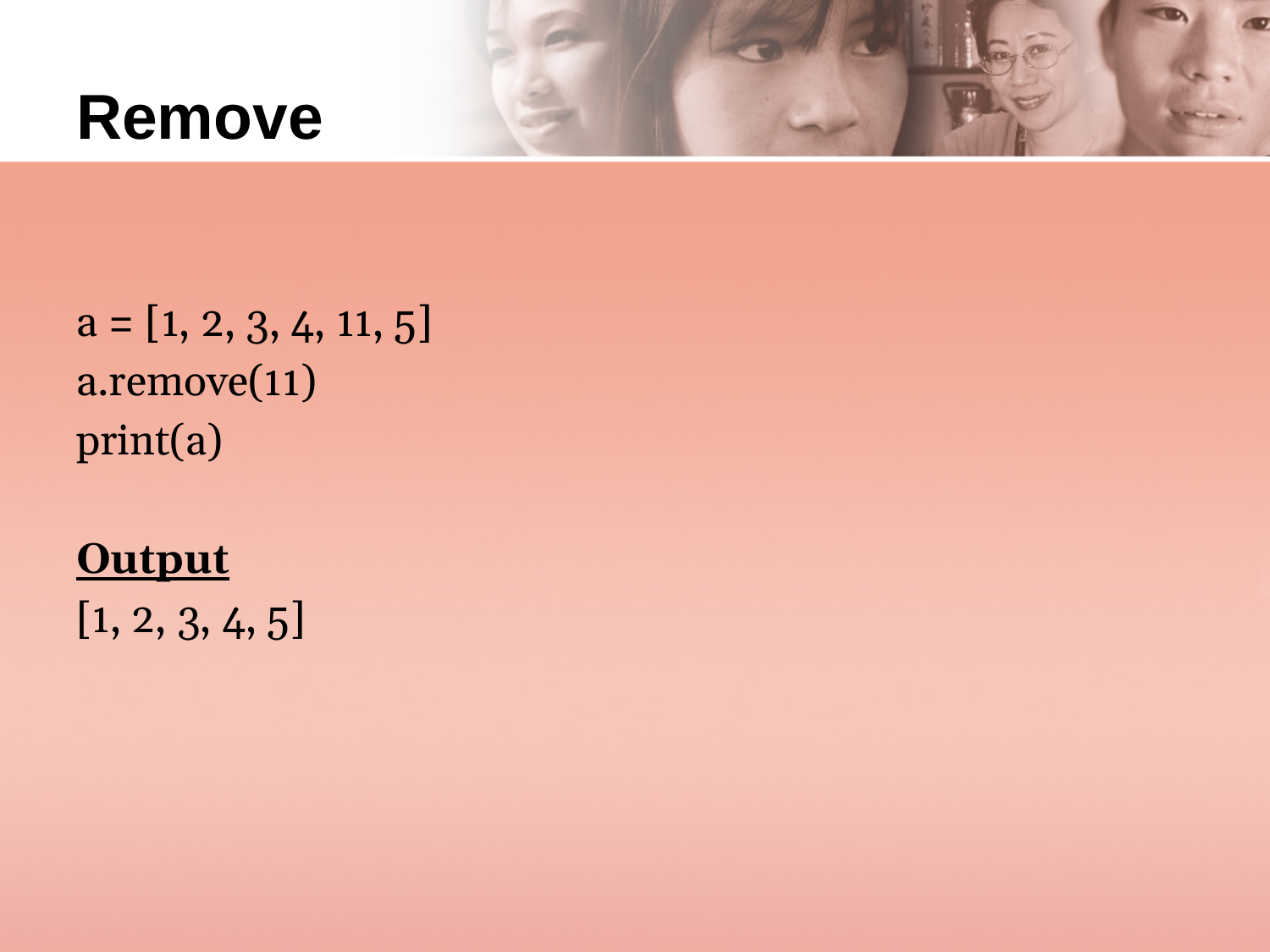

# Remove

a = [1, 2, 3, 4, 11, 5]
a.remove(11)
print(a)

Output
[1, 2, 3, 4, 5]